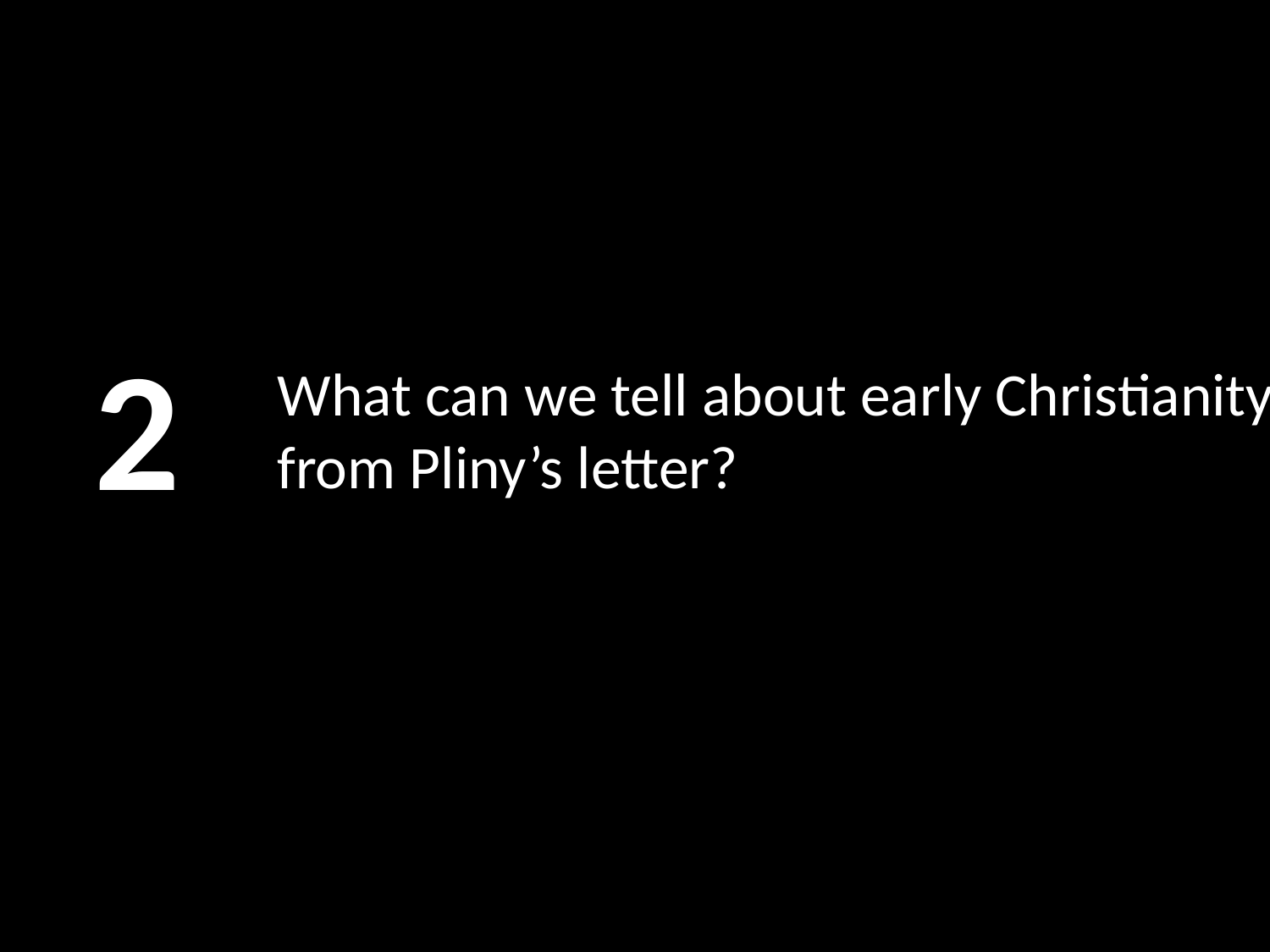

2
# What can we tell about early Christianity from Pliny’s letter?